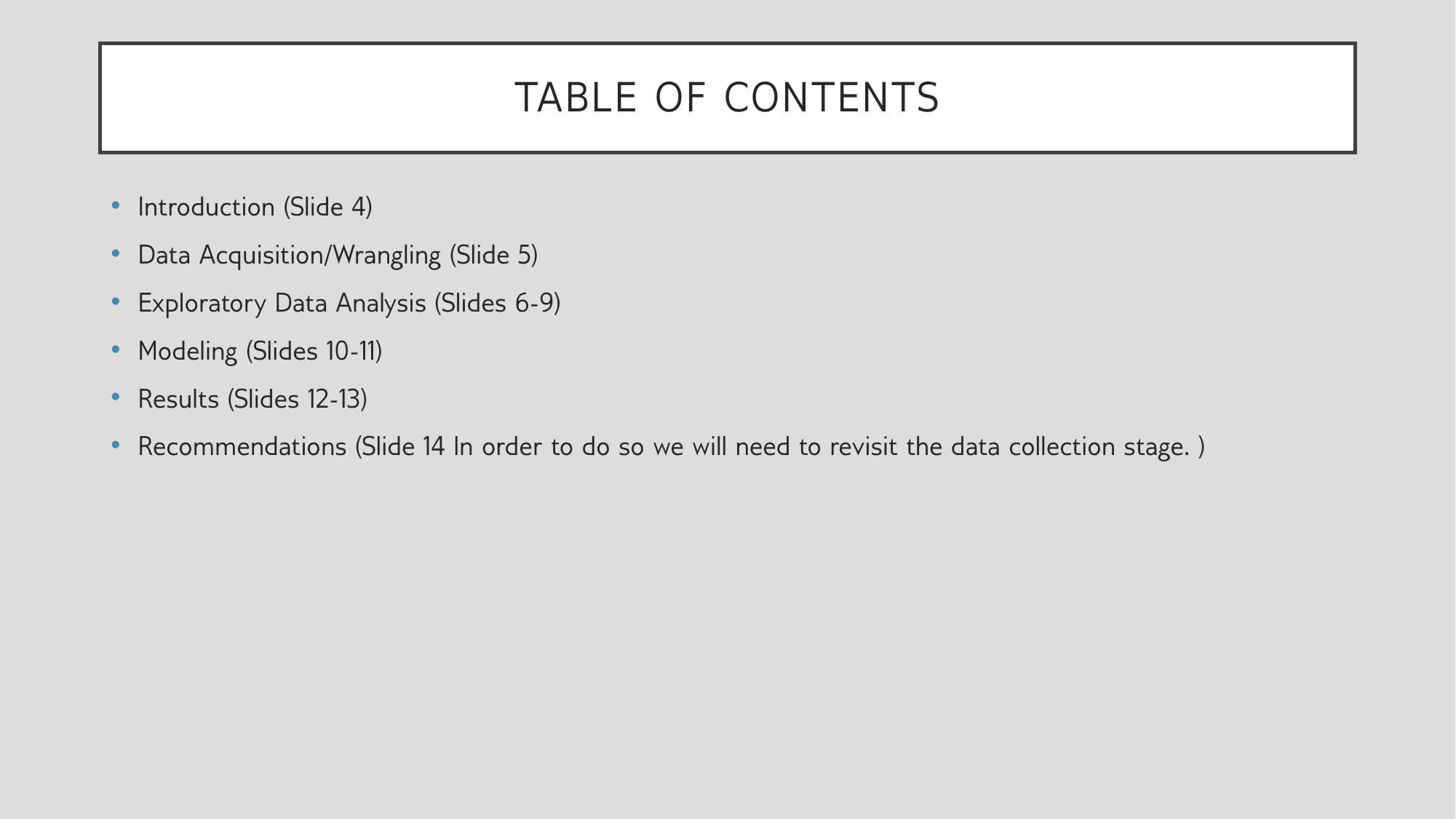

# Table of Contents
Introduction (Slide 4)
Data Acquisition/Wrangling (Slide 5)
Exploratory Data Analysis (Slides 6-9)
Modeling (Slides 10-11)
Results (Slides 12-13)
Recommendations (Slide 14 In order to do so we will need to revisit the data collection stage. )